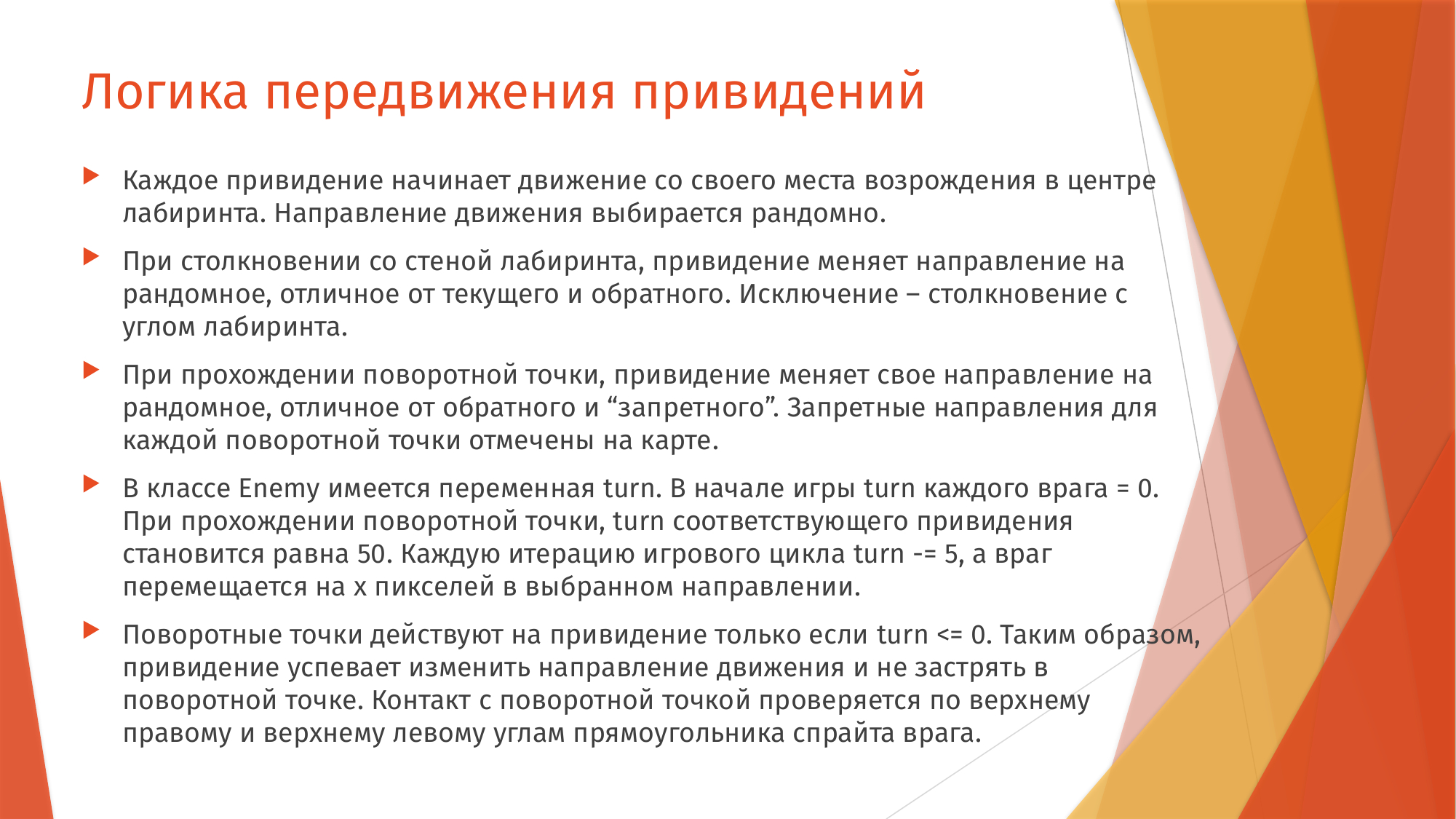

# Логика передвижения привидений
Каждое привидение начинает движение со своего места возрождения в центре лабиринта. Направление движения выбирается рандомно.
При столкновении со стеной лабиринта, привидение меняет направление на рандомное, отличное от текущего и обратного. Исключение – столкновение с углом лабиринта.
При прохождении поворотной точки, привидение меняет свое направление на рандомное, отличное от обратного и “запретного”. Запретные направления для каждой поворотной точки отмечены на карте.
В классе Enemy имеется переменная turn. В начале игры turn каждого врага = 0. При прохождении поворотной точки, turn соответствующего привидения становится равна 50. Каждую итерацию игрового цикла turn -= 5, а враг перемещается на x пикселей в выбранном направлении.
Поворотные точки действуют на привидение только если turn <= 0. Таким образом, привидение успевает изменить направление движения и не застрять в поворотной точке. Контакт с поворотной точкой проверяется по верхнему правому и верхнему левому углам прямоугольника спрайта врага.